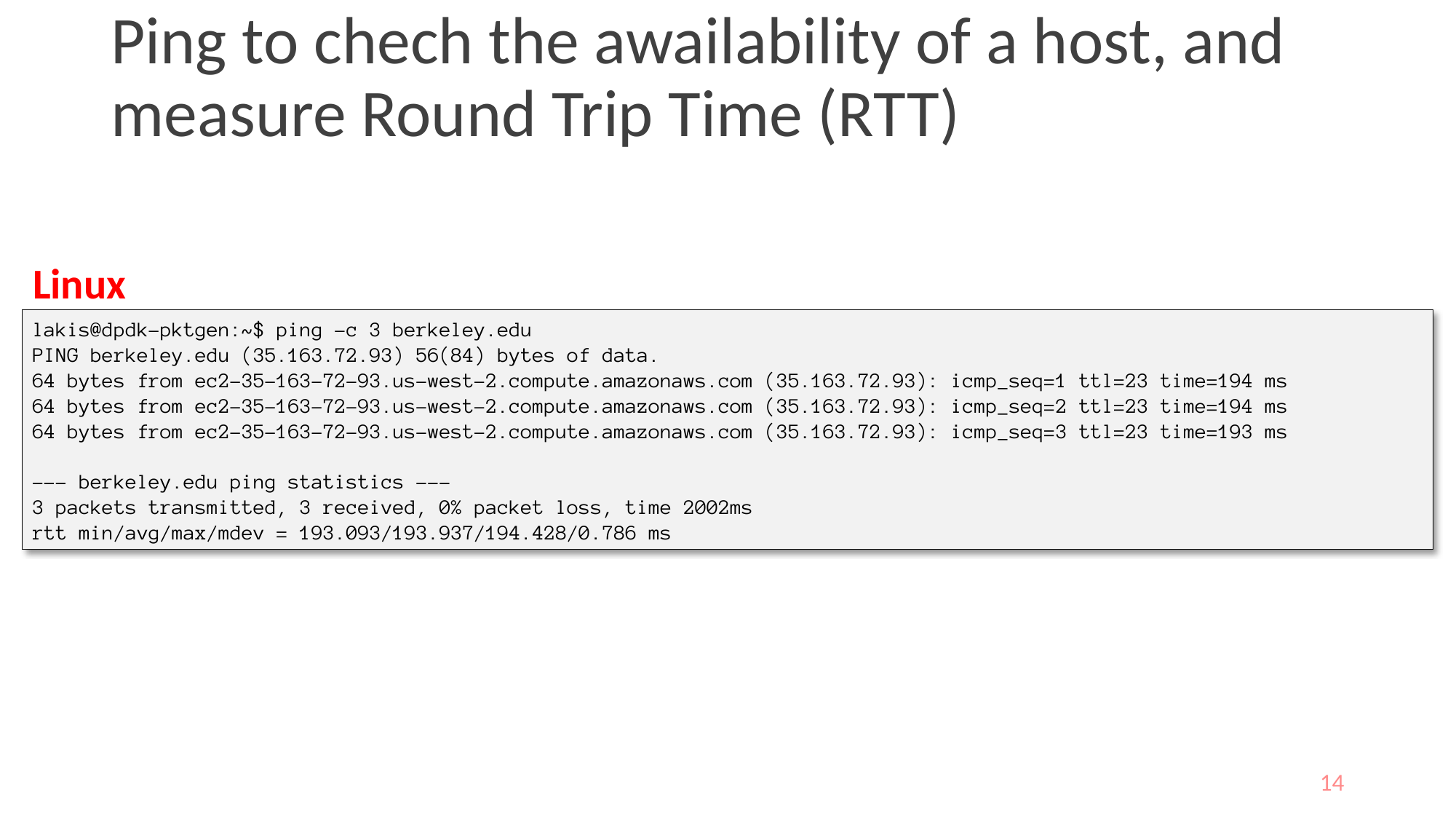

# Ping to chech the awailability of a host, and measure Round Trip Time (RTT)
Linux
lakis@dpdk-pktgen:~$ ping -c 3 berkeley.edu
PING berkeley.edu (35.163.72.93) 56(84) bytes of data.
64 bytes from ec2-35-163-72-93.us-west-2.compute.amazonaws.com (35.163.72.93): icmp_seq=1 ttl=23 time=194 ms
64 bytes from ec2-35-163-72-93.us-west-2.compute.amazonaws.com (35.163.72.93): icmp_seq=2 ttl=23 time=194 ms
64 bytes from ec2-35-163-72-93.us-west-2.compute.amazonaws.com (35.163.72.93): icmp_seq=3 ttl=23 time=193 ms

--- berkeley.edu ping statistics ---
3 packets transmitted, 3 received, 0% packet loss, time 2002ms
rtt min/avg/max/mdev = 193.093/193.937/194.428/0.786 ms
14